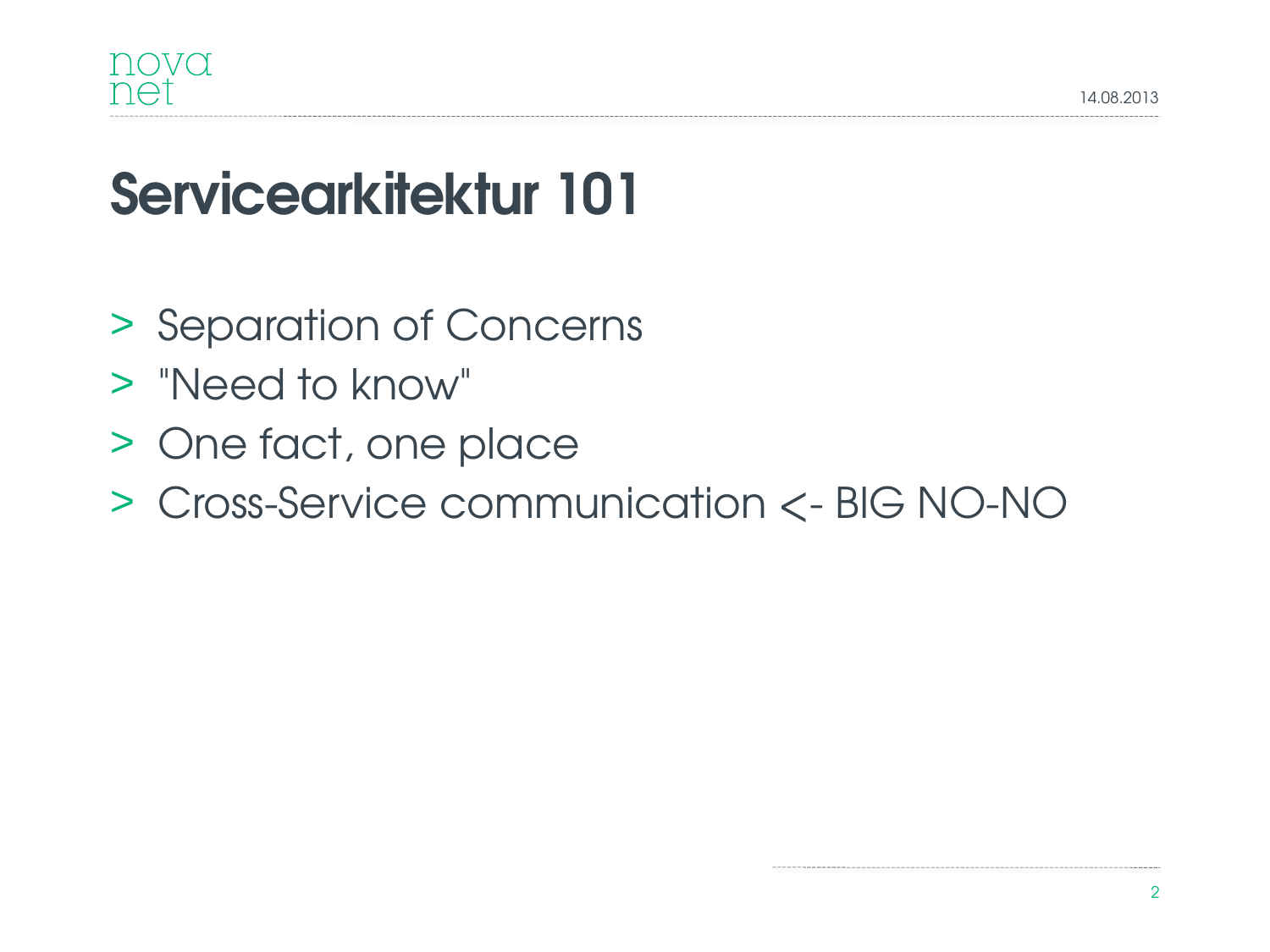

14.08.2013
# Servicearkitektur 101

Separation of Concerns
"Need to know"
One fact, one place
Cross-Service communication <- BIG NO-NO

2